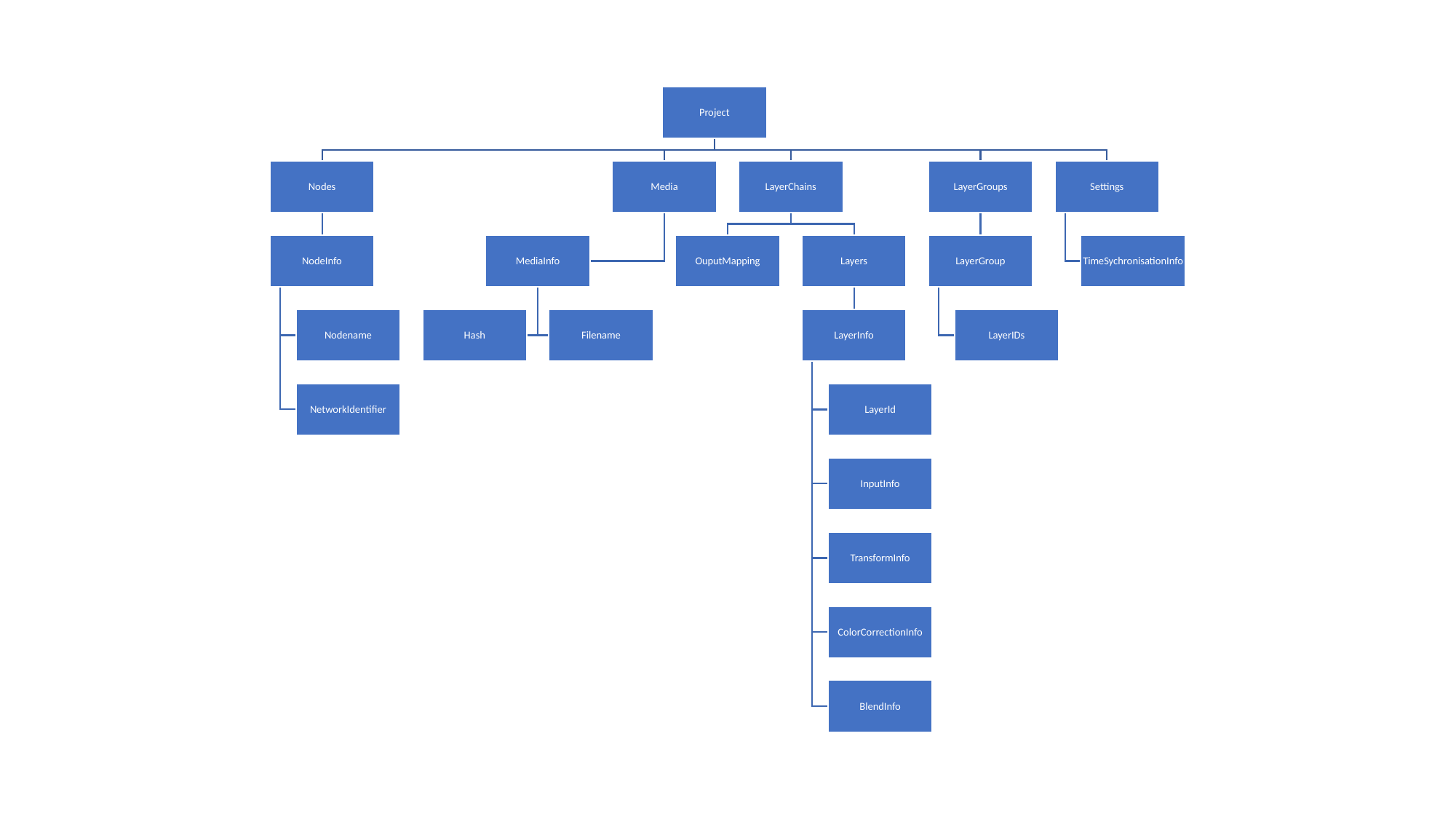

Project
Nodes
NodeInfo
Nodename
NetworkIdentifier
Media
MediaInfo
Hash
Filename
LayerChains
OuputMapping
Layers
LayerInfo
LayerId
InputInfo
TransformInfo
ColorCorrectionInfo
BlendInfo
LayerGroups
LayerGroup
LayerIDs
Settings
TimeSychronisationInfo